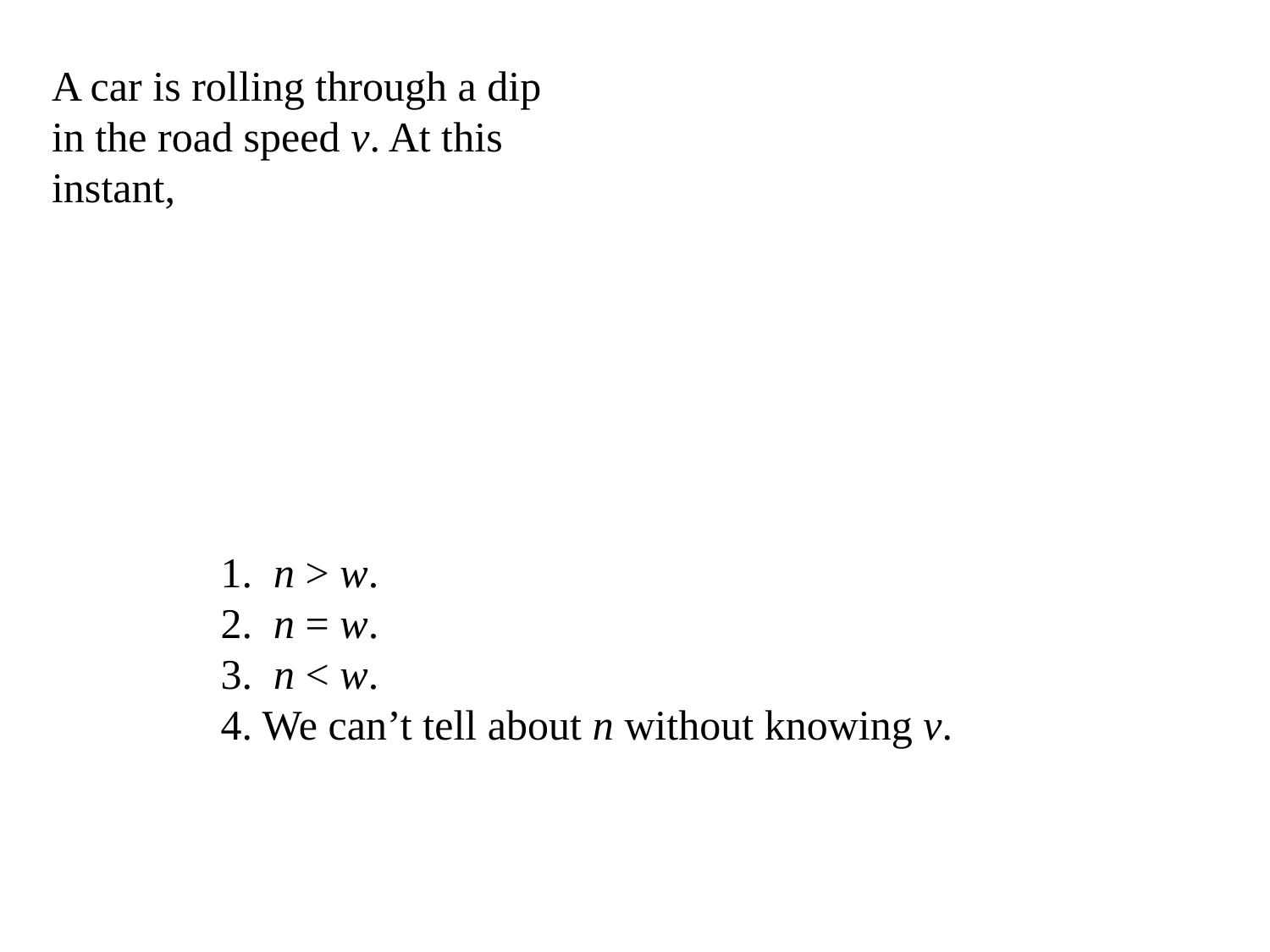

A car is rolling through a dip in the road speed v. At this instant,
1.  n > w.
2.  n = w.
3.  n < w.
4. We can’t tell about n without knowing v.